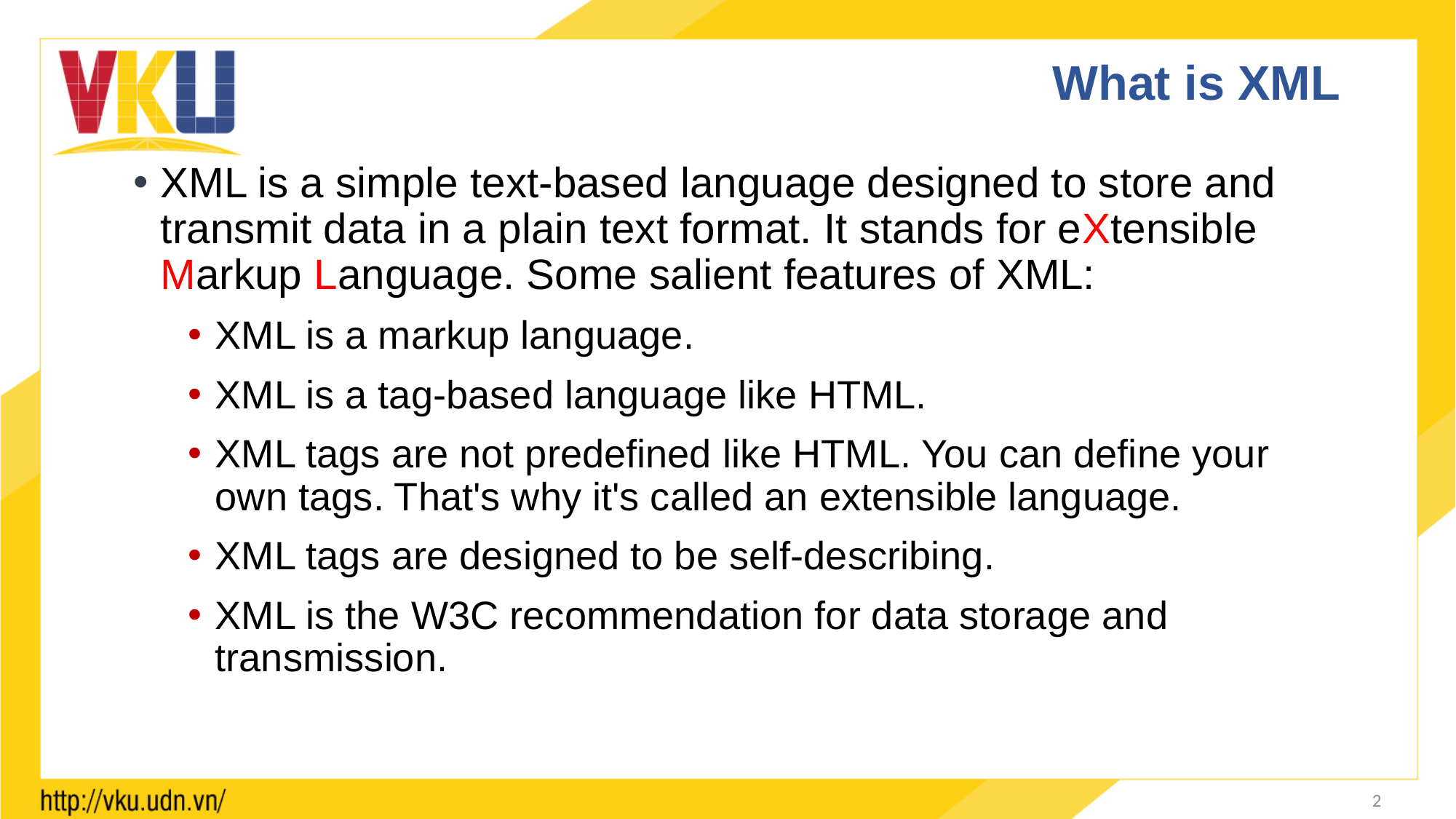

# What is XML
XML is a simple text-based language designed to store and transmit data in a plain text format. It stands for eXtensible Markup Language. Some salient features of XML:
XML is a markup language.
XML is a tag-based language like HTML.
XML tags are not predefined like HTML. You can define your own tags. That's why it's called an extensible language.
XML tags are designed to be self-describing.
XML is the W3C recommendation for data storage and transmission.
2